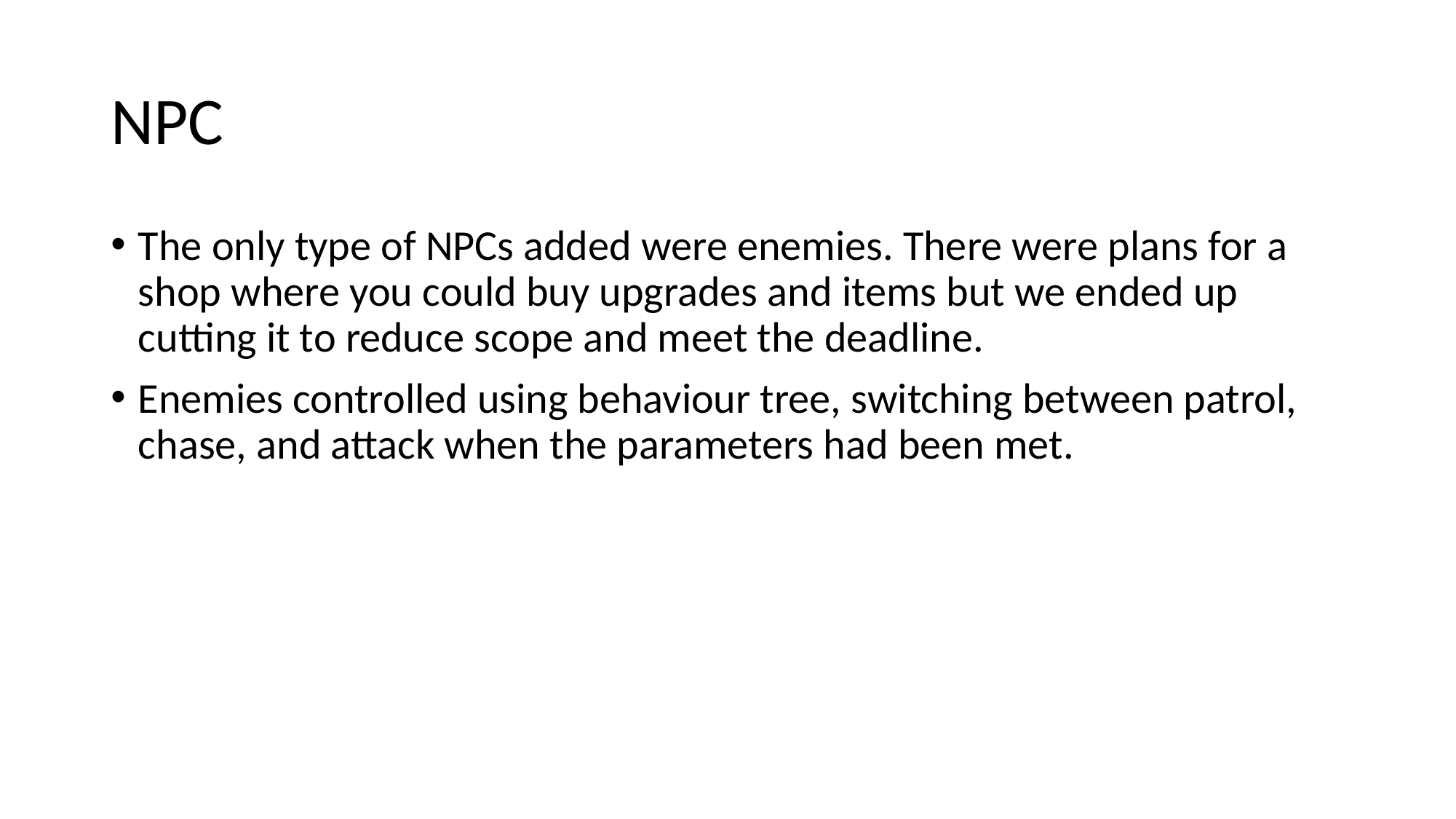

# NPC
The only type of NPCs added were enemies. There were plans for a shop where you could buy upgrades and items but we ended up cutting it to reduce scope and meet the deadline.
Enemies controlled using behaviour tree, switching between patrol, chase, and attack when the parameters had been met.